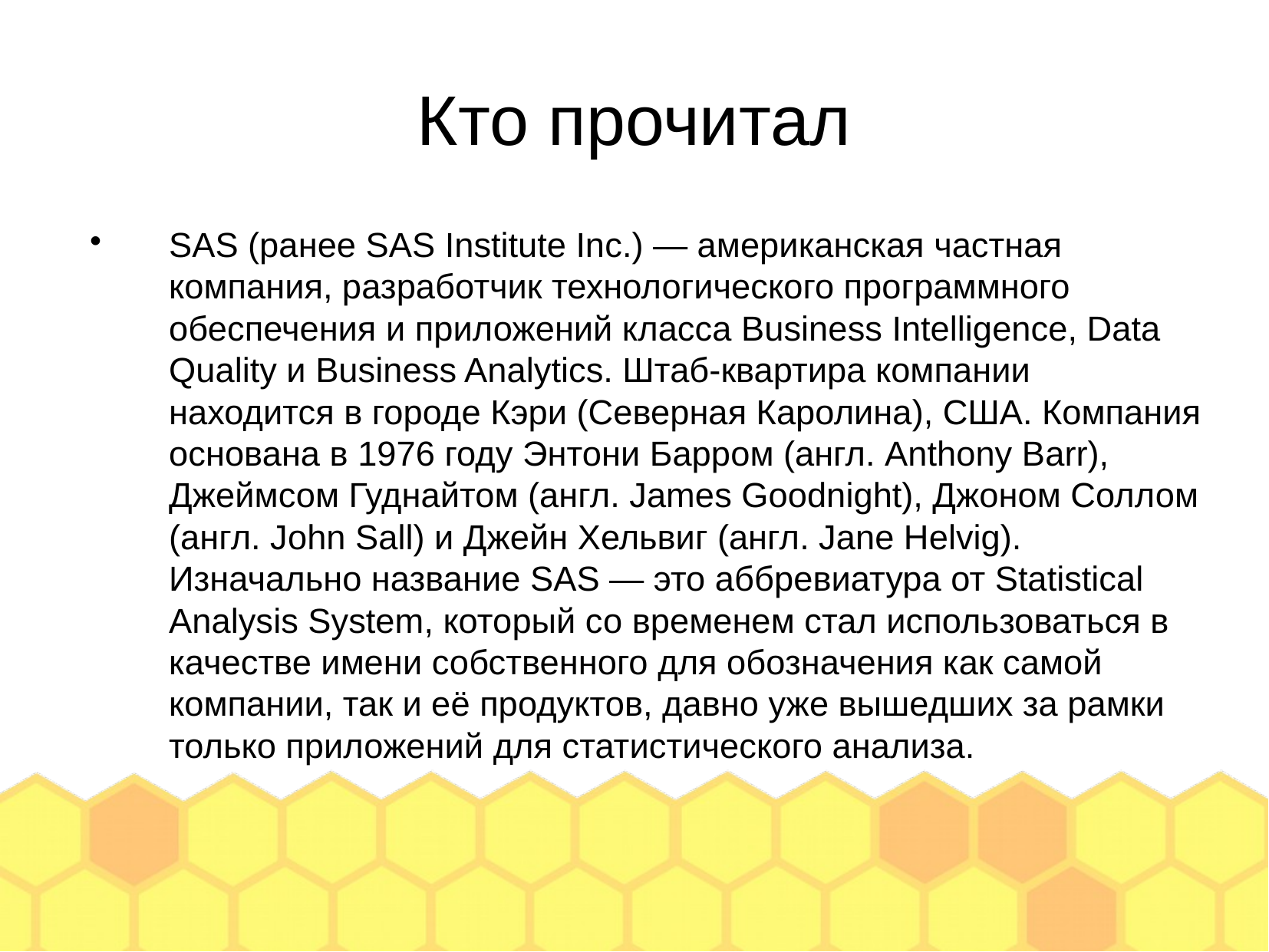

Кто прочитал
SAS (ранее SAS Institute Inc.) — американская частная компания, разработчик технологического программного обеспечения и приложений класса Business Intelligence, Data Quality и Business Analytics. Штаб-квартира компании находится в городе Кэри (Северная Каролина), США. Компания основана в 1976 году Энтони Барром (англ. Anthony Barr), Джеймсом Гуднайтом (англ. James Goodnight), Джоном Соллом (англ. John Sall) и Джейн Хельвиг (англ. Jane Helvig). Изначально название SAS — это аббревиатура от Statistical Analysis System, который со временем стал использоваться в качестве имени собственного для обозначения как самой компании, так и её продуктов, давно уже вышедших за рамки только приложений для статистического анализа.